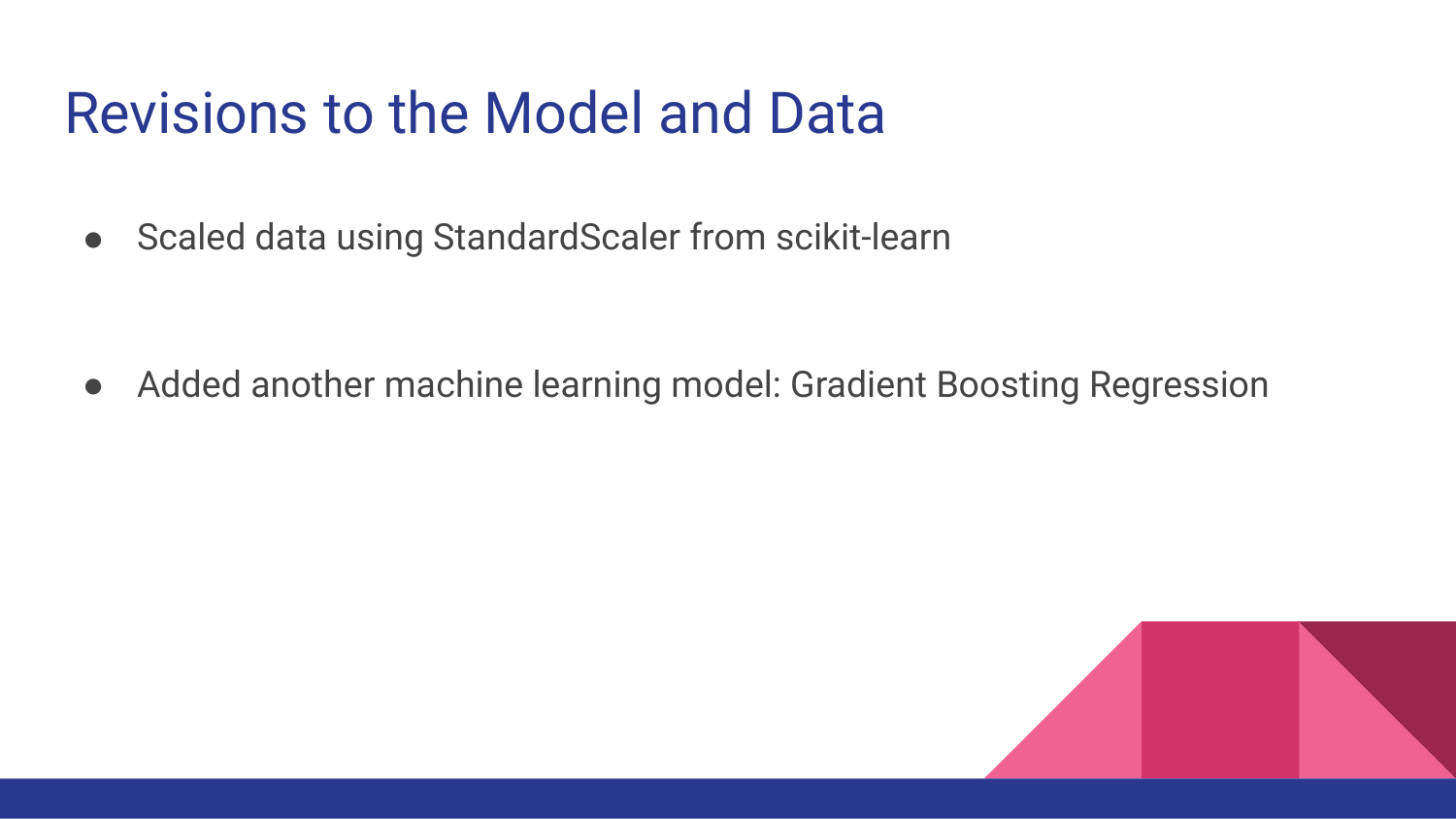

# Revisions to the Model and Data
Scaled data using StandardScaler from scikit-learn

Added another machine learning model: Gradient Boosting Regression